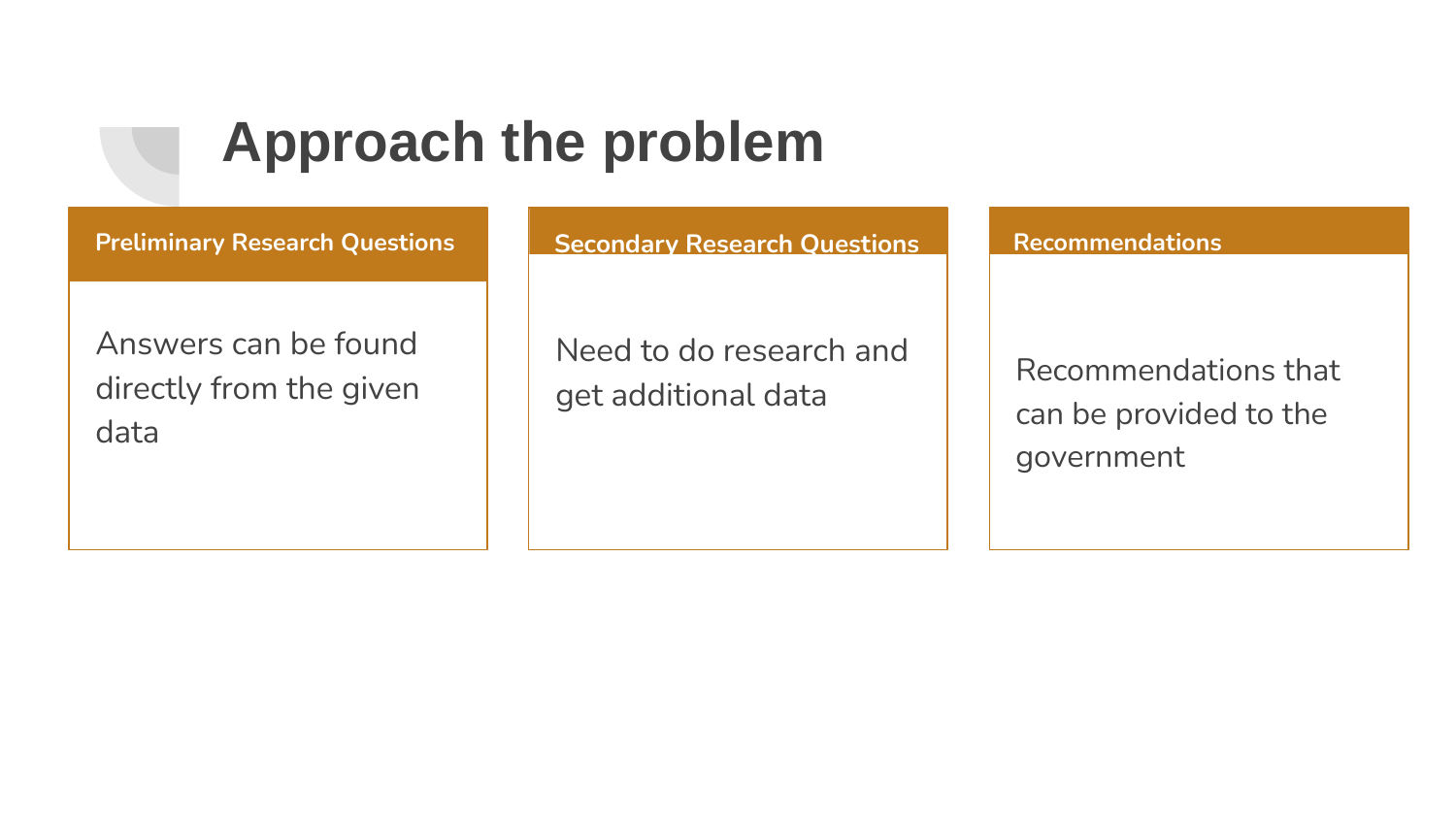

# Approach the problem

Preliminary Research Questions
Secondary Research Questions
Recommendations

Answers can be found directly from the given data
Need to do research and get additional data
Recommendations that can be provided to the government